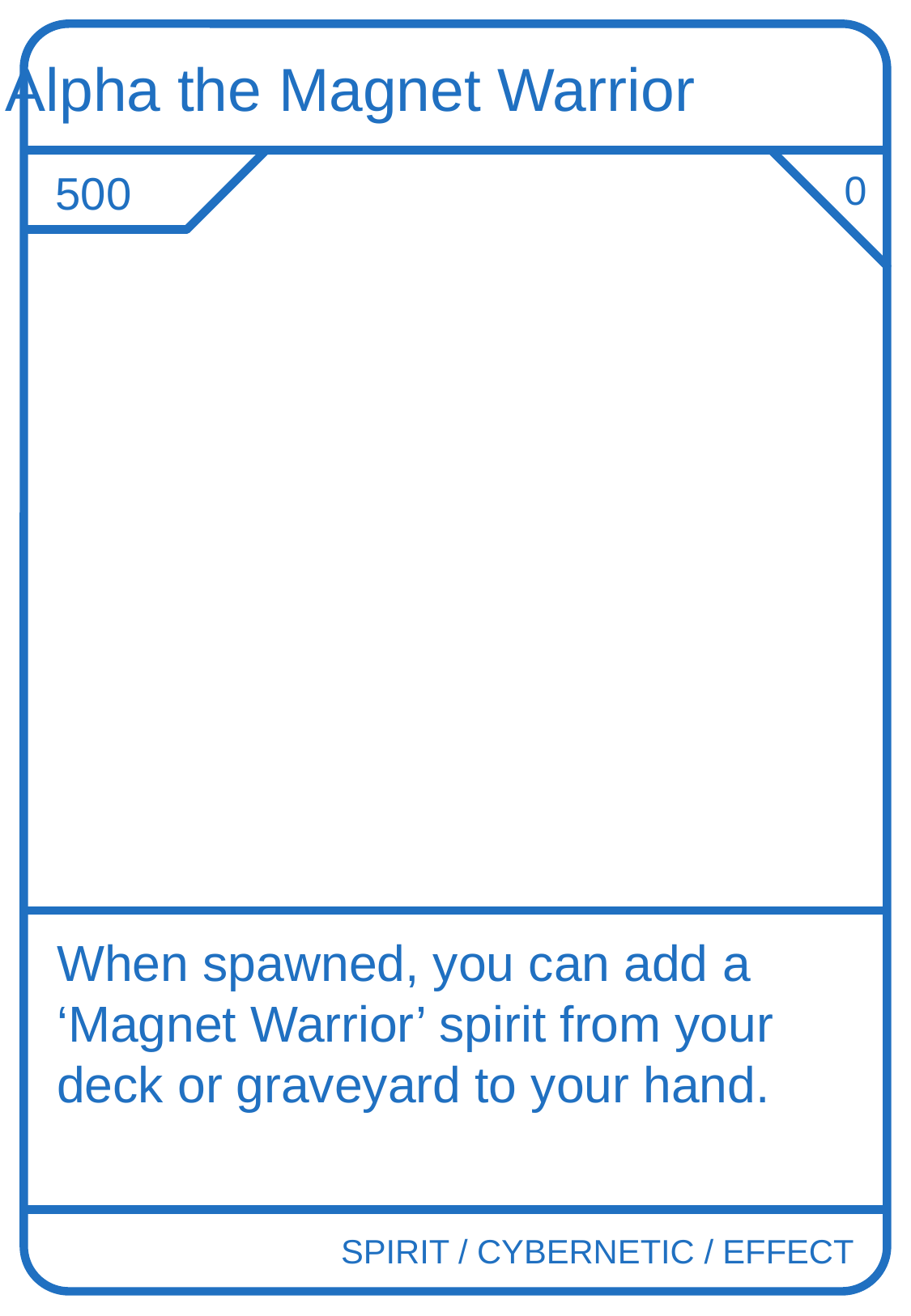

Alpha the Magnet Warrior
500
0
When spawned, you can add a ‘Magnet Warrior’ spirit from your deck or graveyard to your hand.
SPIRIT / CYBERNETIC / EFFECT